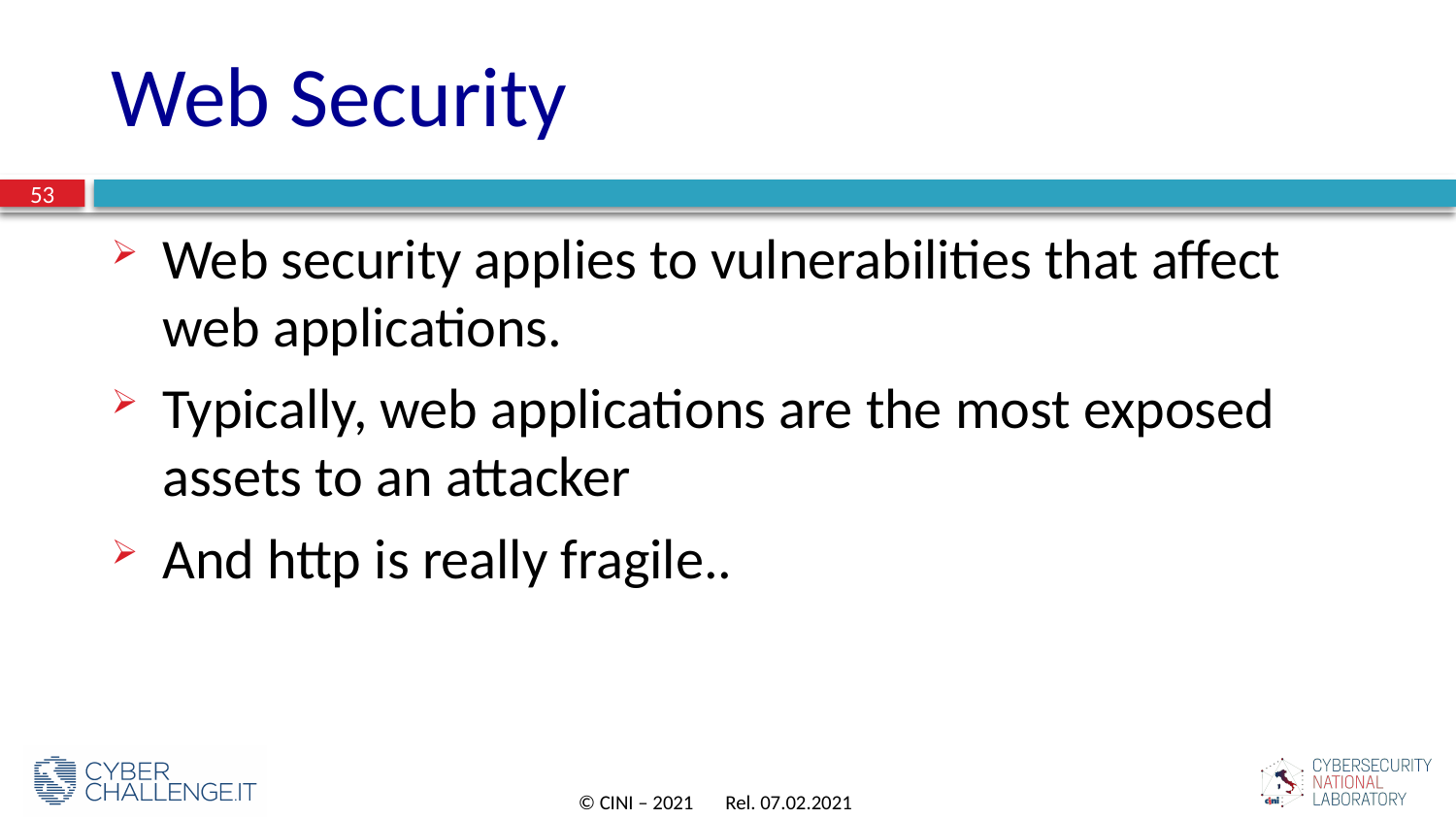

# Web Security
53
Web security applies to vulnerabilities that affect web applications.
Typically, web applications are the most exposed assets to an attacker
And http is really fragile..